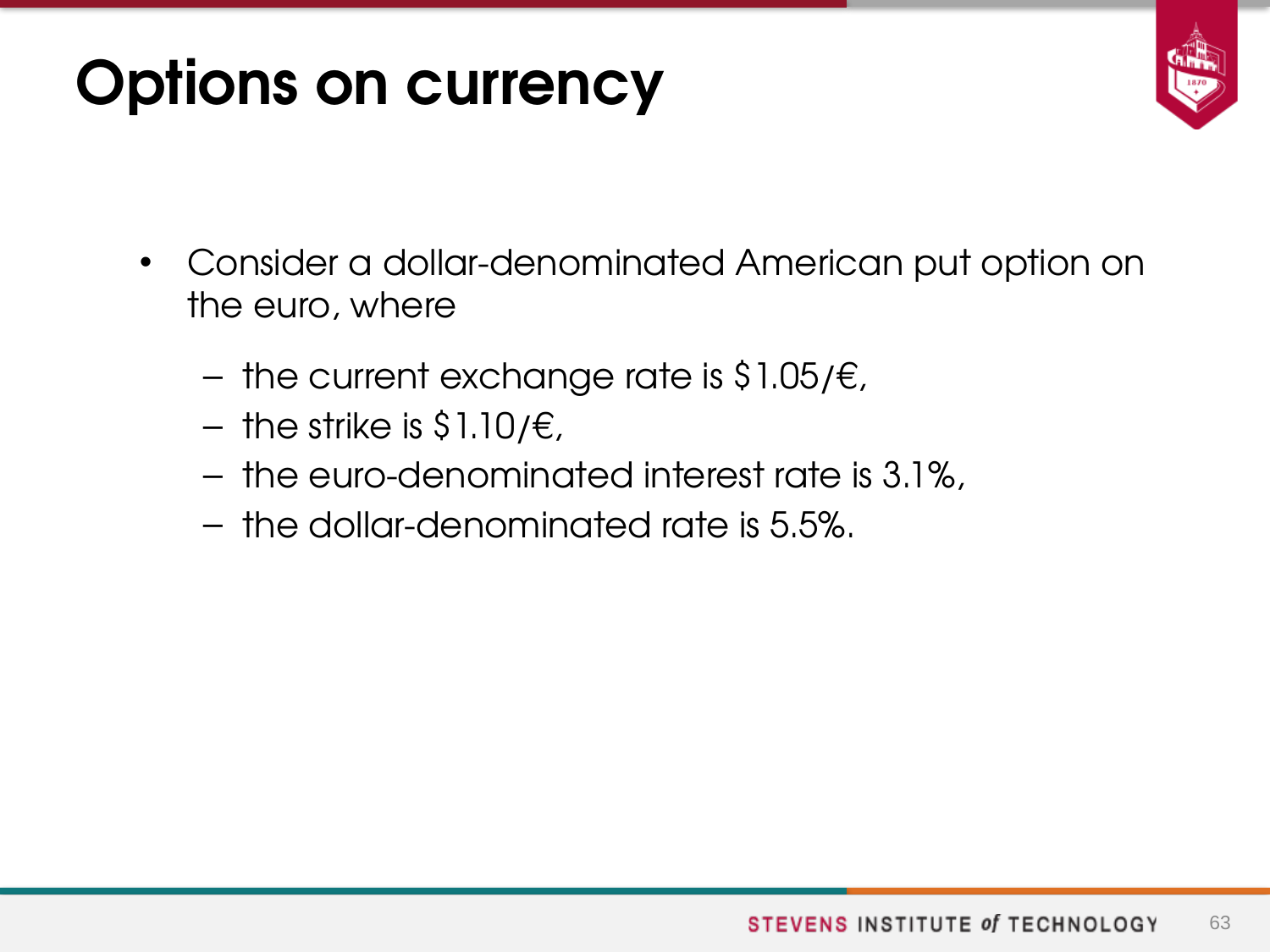

# Options on currency
Consider a dollar-denominated American put option on the euro, where

the current exchange rate is $1.05/€,
the strike is $1.10/€,
the euro-denominated interest rate is 3.1%,
the dollar-denominated rate is 5.5%.
63